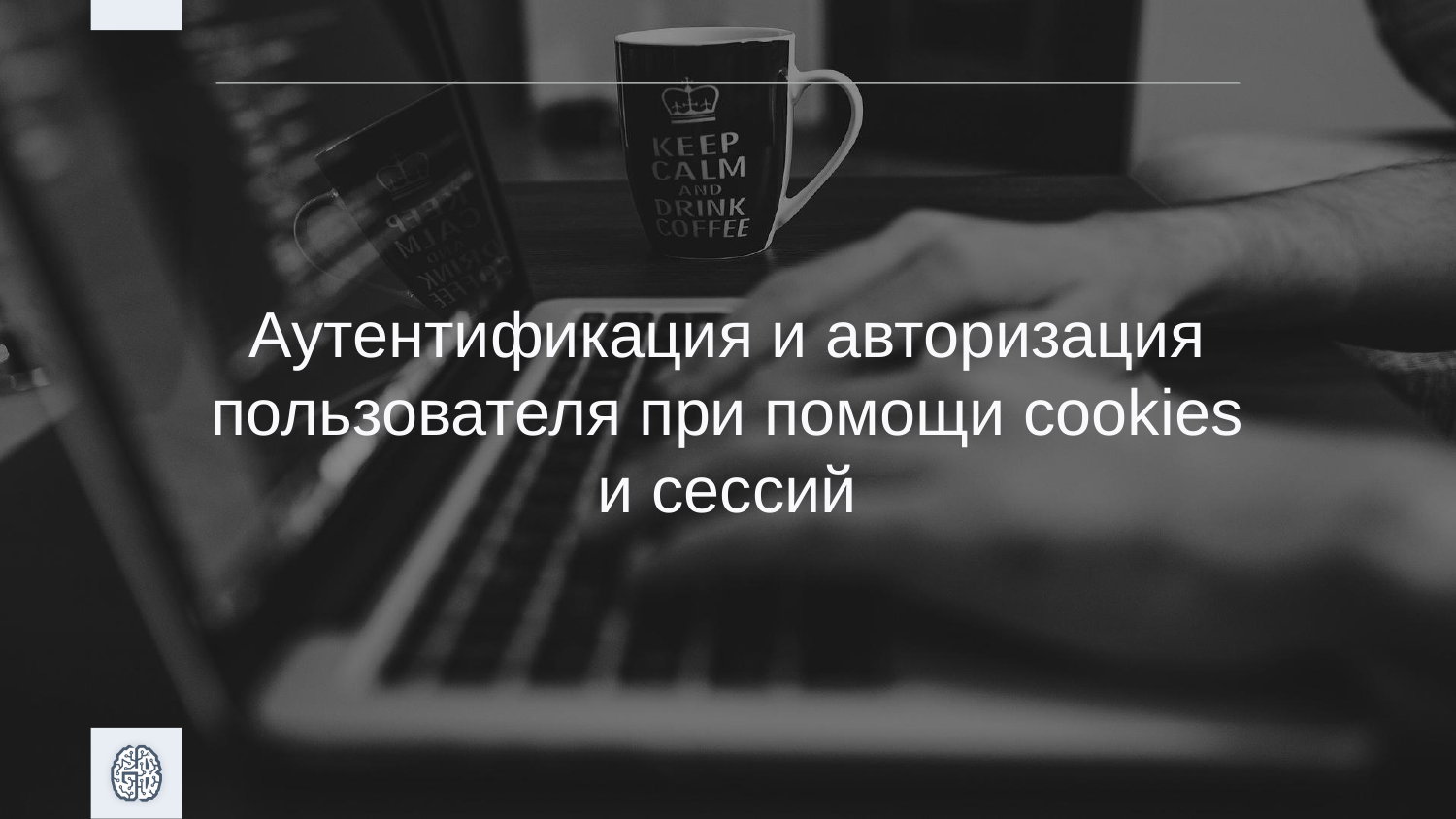

Аутентификация и авторизация пользователя при помощи cookies и сессий